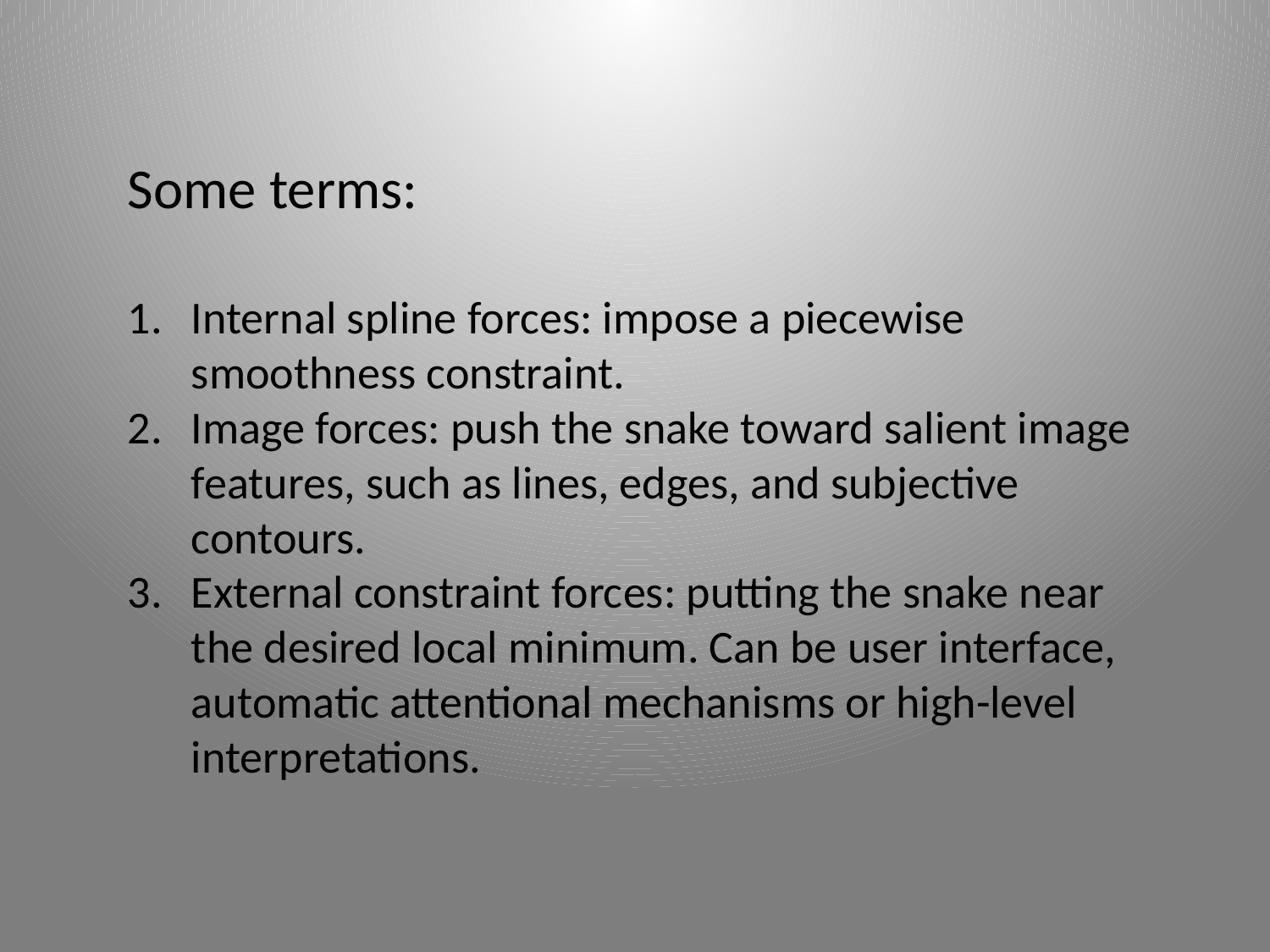

Some terms:

Internal spline forces: impose a piecewise smoothness constraint.
Image forces: push the snake toward salient image features, such as lines, edges, and subjective contours.
External constraint forces: putting the snake near the desired local minimum. Can be user interface, automatic attentional mechanisms or high-level interpretations.